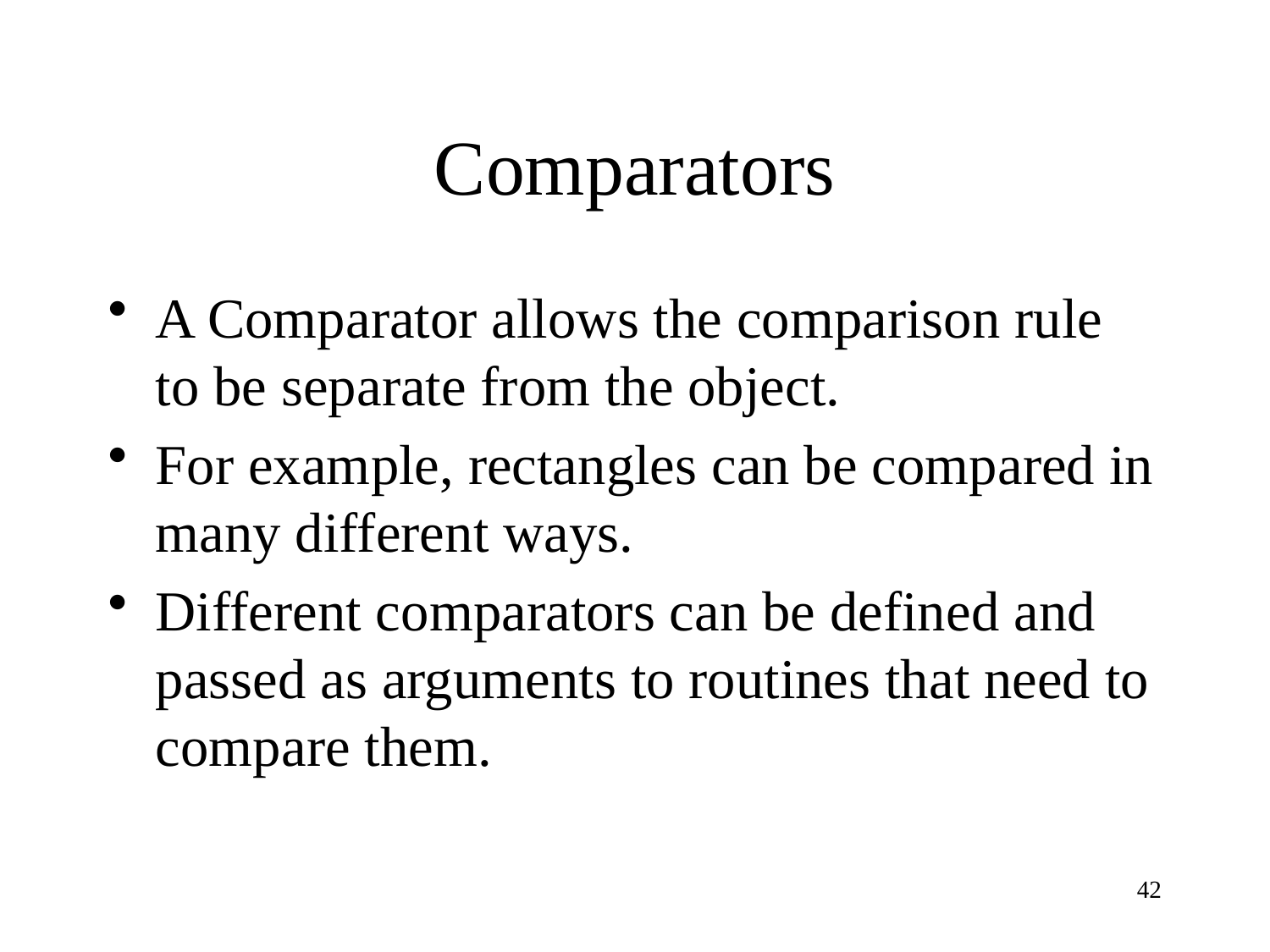

# Comparators
A Comparator allows the comparison rule to be separate from the object.
For example, rectangles can be compared in many different ways.
Different comparators can be defined and passed as arguments to routines that need to compare them.
42